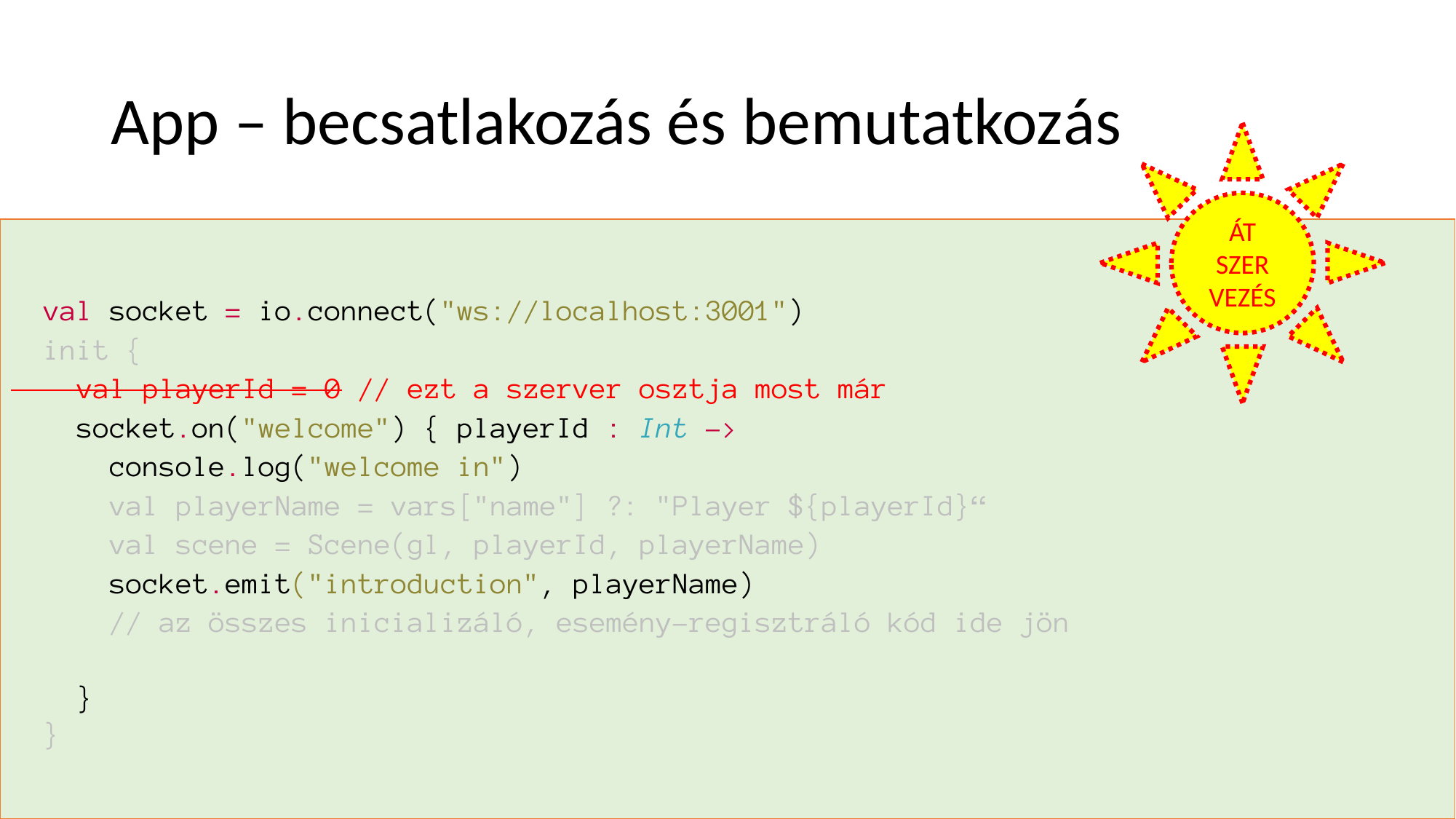

# App – becsatlakozás és bemutatkozás
ÁT
SZER
VEZÉS
  val socket = io.connect("ws://localhost:3001")
  init {
    val playerId = 0 // ezt a szerver osztja most már
    socket.on("welcome") { playerId : Int ->
      console.log("welcome in")
      val playerName = vars["name"] ?: "Player ${playerId}“
      val scene = Scene(gl, playerId, playerName)
      socket.emit("introduction", playerName)
      // az összes inicializáló, esemény-regisztráló kód ide jön

    }
  }